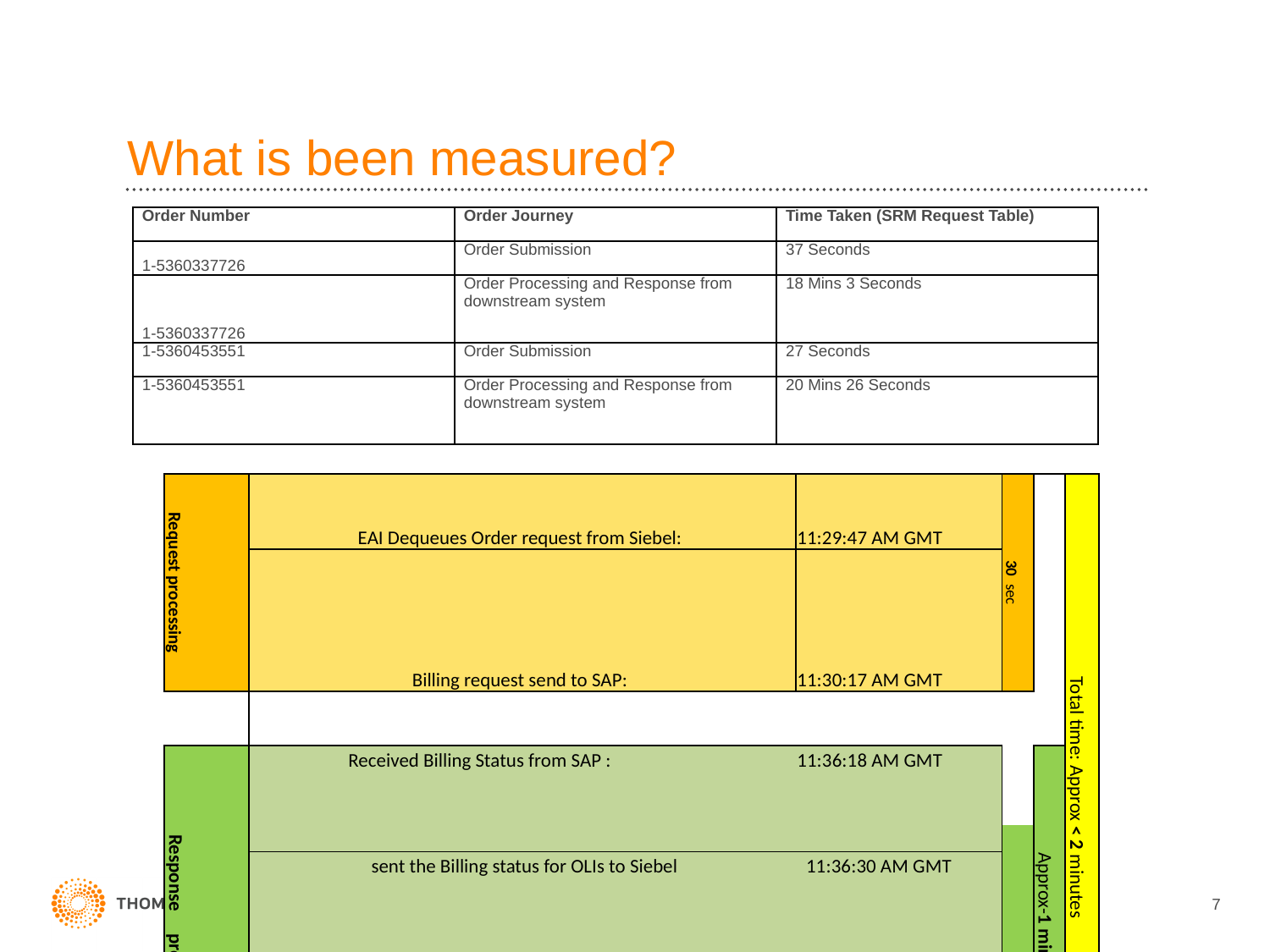

# What is been measured?
| Order Number | Order Journey | Time Taken (SRM Request Table) |
| --- | --- | --- |
| 1-5360337726 | Order Submission | 37 Seconds |
| 1-5360337726 | Order Processing and Response from downstream system | 18 Mins 3 Seconds |
| 1-5360453551 | Order Submission | 27 Seconds |
| 1-5360453551 | Order Processing and Response from downstream system | 20 Mins 26 Seconds |
| Request processing | EAI Dequeues Order request from Siebel: |  |  |  |  |  | 11:29:47 AM GMT | 30 sec |  | Total time: Approx < 2 minutes |
| --- | --- | --- | --- | --- | --- | --- | --- | --- | --- | --- |
|  | Billing request send to SAP: |  |  |  |  |  | 11:30:17 AM GMT |  |  |  |
|  |  |  |  |  |  |  |  |  |  |  |
|  |  |  |  |  |  |  |  |  |  |  |
| Response propagation | Received Billing Status from SAP : |  |  |  |  |  | 11:36:18 AM GMT |  | Approx-1 min 20 sec |  |
|  |  |  |  |  |  |  |  |  |  |  |
|  |  |  |  |  |  |  |  |  |  |  |
|  |  |  |  |  |  |  |  |  |  |  |
|  | sent the Billing status for OLIs to Siebel |  |  |  |  |  | 11:36:30 AM GMT |  |  |  |
|  | [Acknowledgement] Received |  |  |  |  |  | 11:37:42 AM GMT |  |  |  |
7